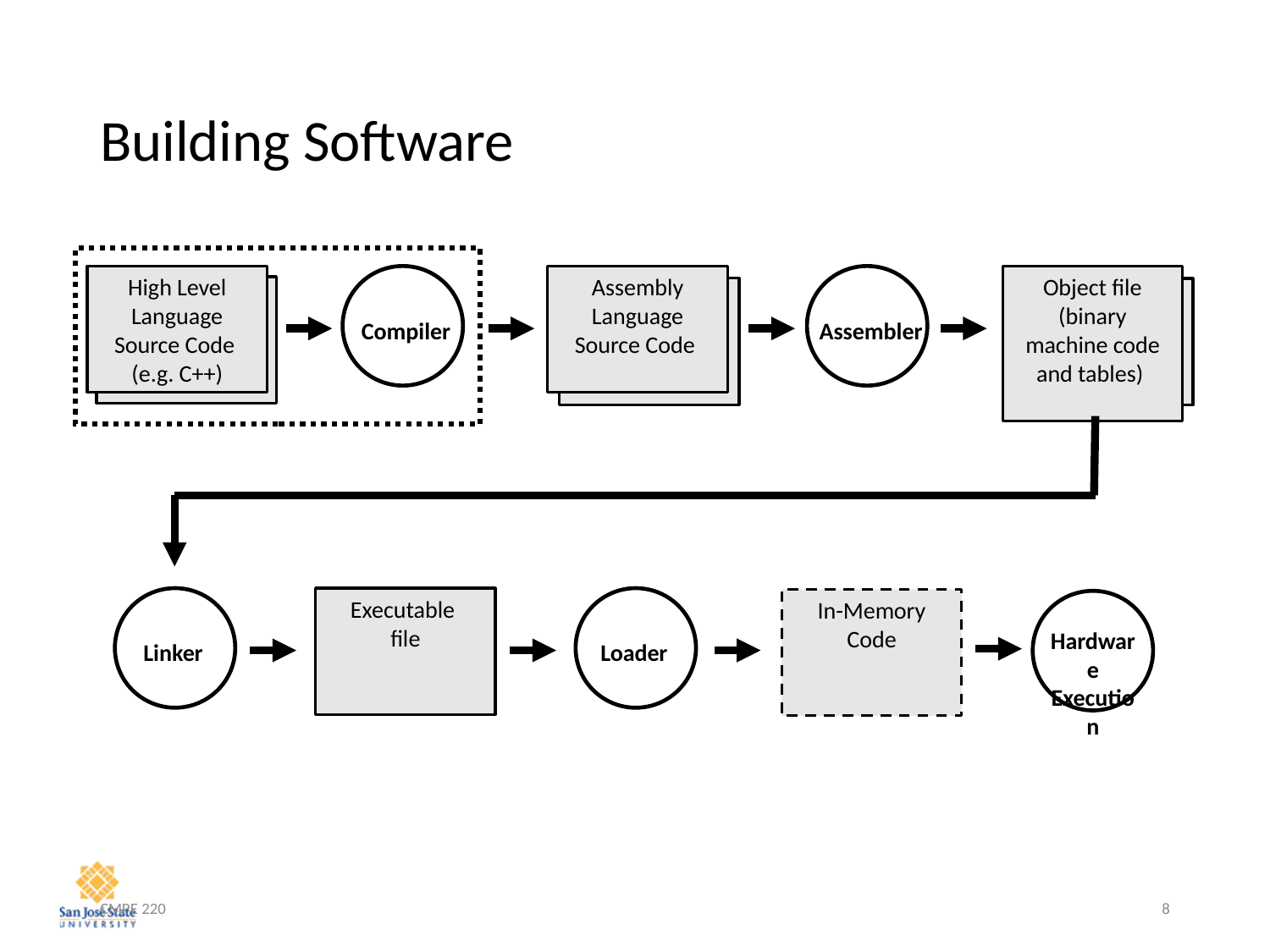

# Building Software

Object file
(binary machine code and tables)

High Level Language Source Code
(e.g. C++)

Assembly Language Source Code

Compiler
Assembler

Executable
file

In-Memory
Code

Hardware
Execution
Linker
Loader
CMPE 220
8